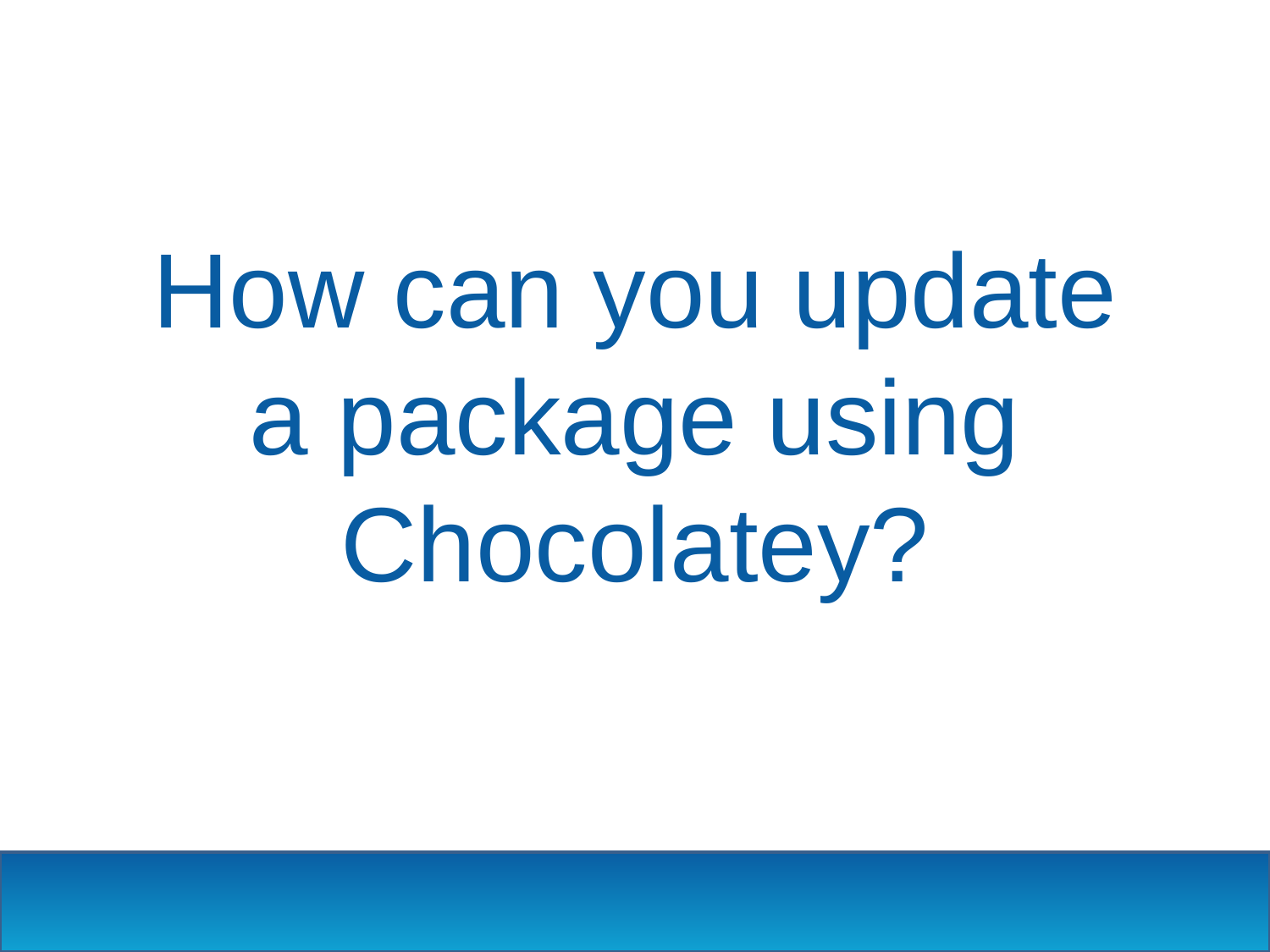

#
How can you update a package using Chocolatey?